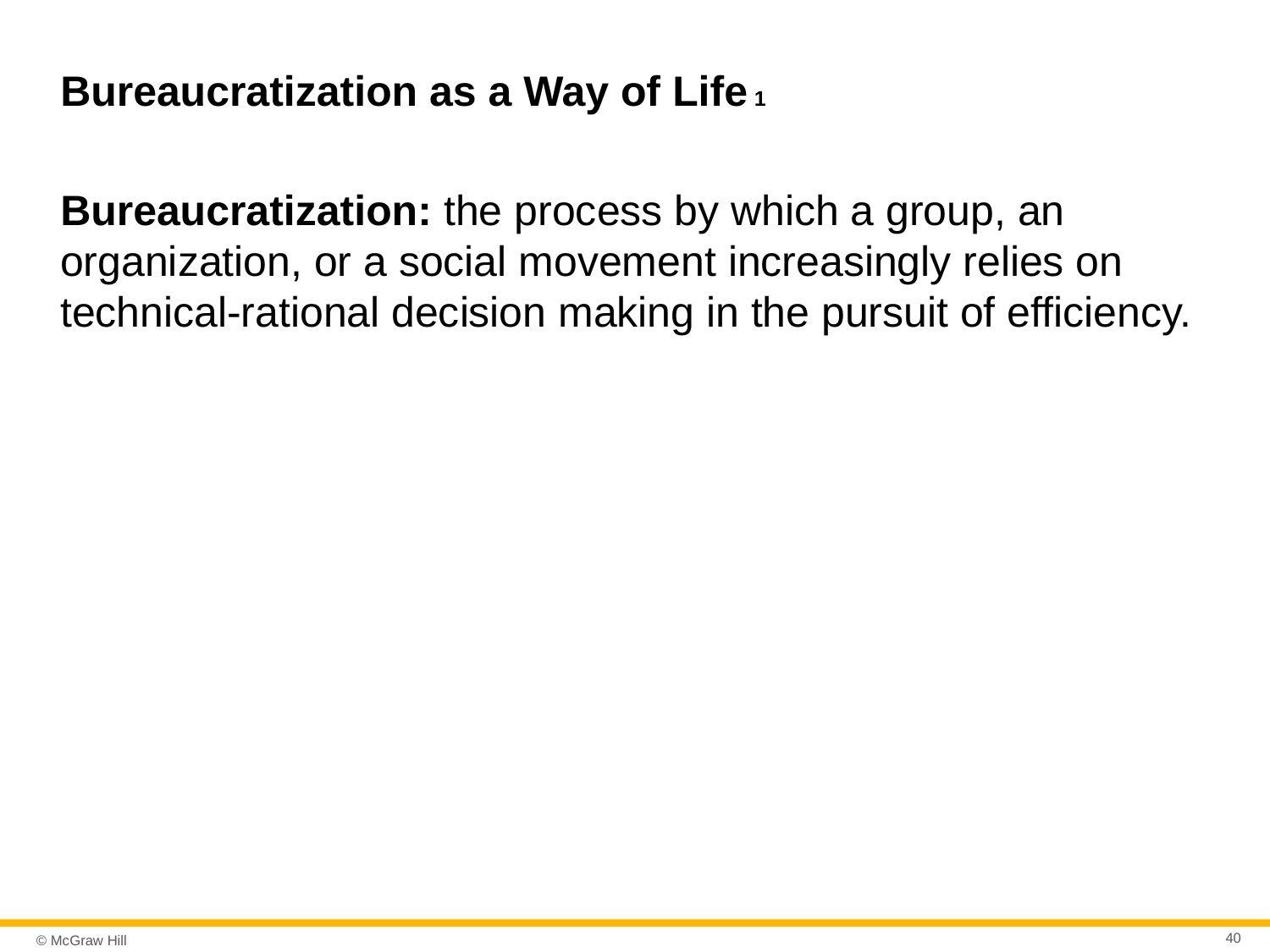

# Bureaucratization as a Way of Life 1
Bureaucratization: the process by which a group, an organization, or a social movement increasingly relies on technical-rational decision making in the pursuit of efficiency.